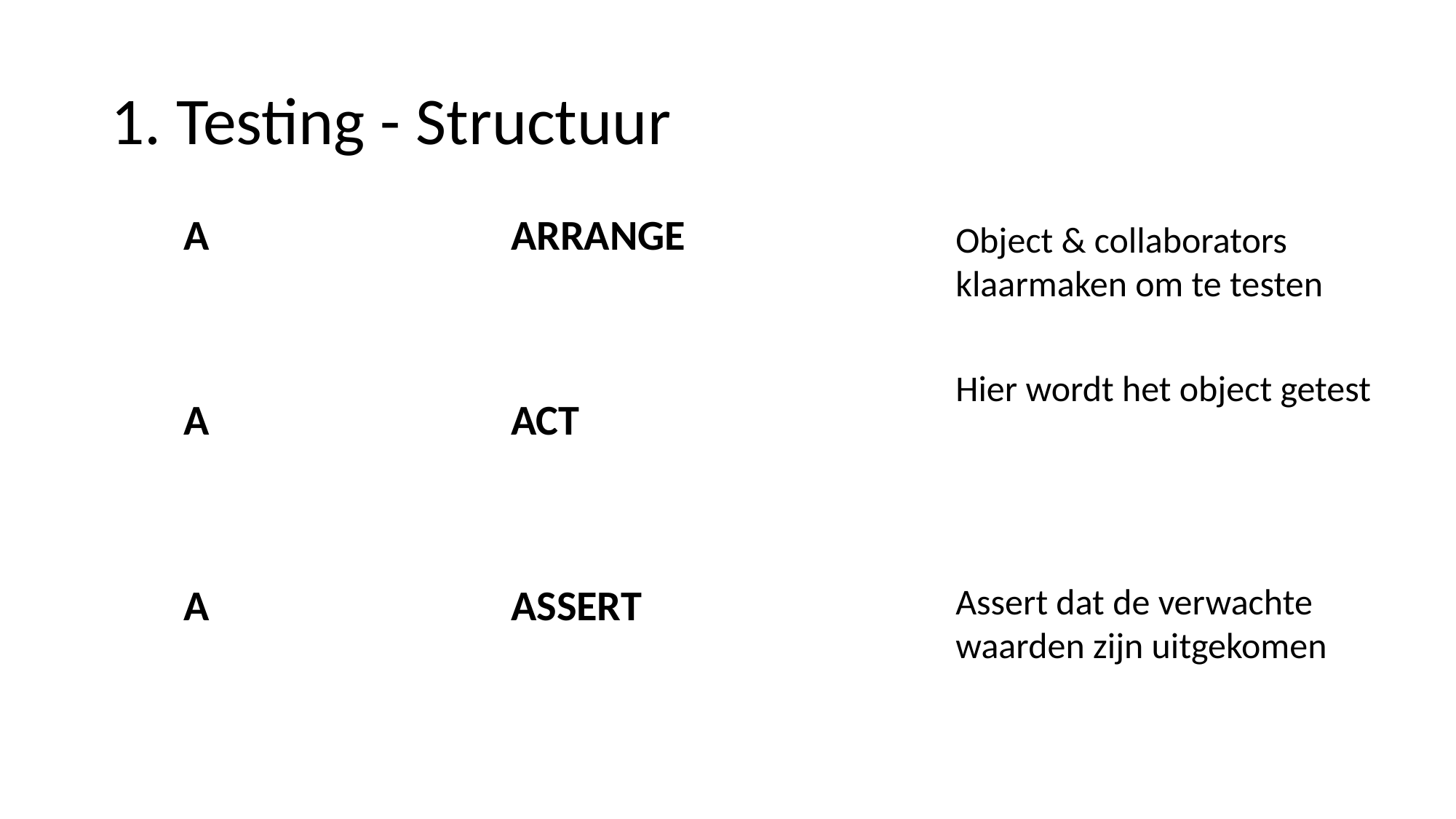

# 1. Testing - Structuur
A			ARRANGE
Object & collaborators klaarmaken om te testen
Hier wordt het object getest
A			ACT
A			ASSERT
Assert dat de verwachte waarden zijn uitgekomen